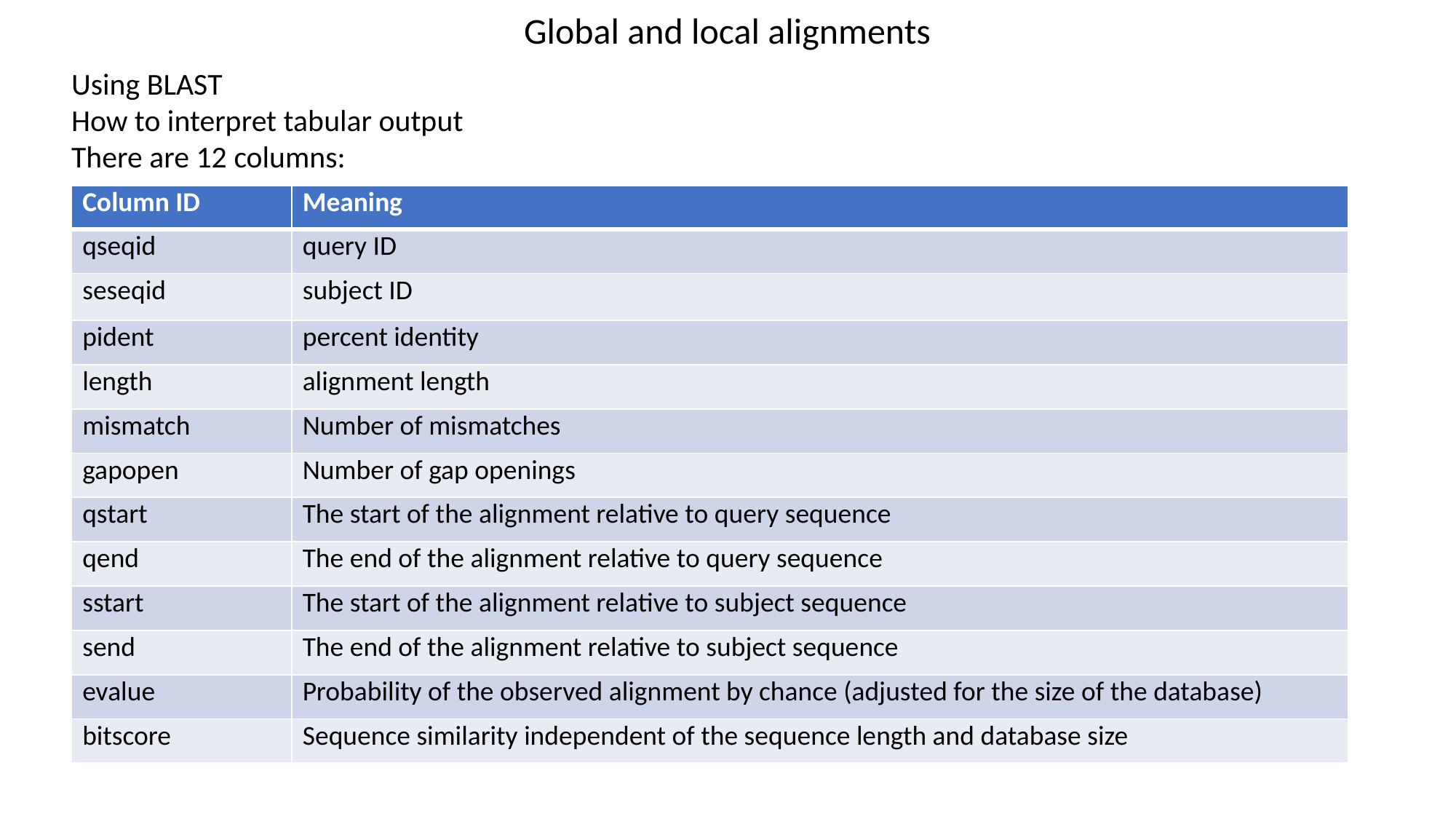

Global and local alignments

Using BLAST
How to interpret tabular output
There are 12 columns:

| Column ID | Meaning |
| --- | --- |
| qseqid | query ID |
| seseqid | subject ID |
| pident | percent identity |
| length | alignment length |
| mismatch | Number of mismatches |
| gapopen | Number of gap openings |
| qstart | The start of the alignment relative to query sequence |
| qend | The end of the alignment relative to query sequence |
| sstart | The start of the alignment relative to subject sequence |
| send | The end of the alignment relative to subject sequence |
| evalue | Probability of the observed alignment by chance (adjusted for the size of the database) |
| bitscore | Sequence similarity independent of the sequence length and database size |